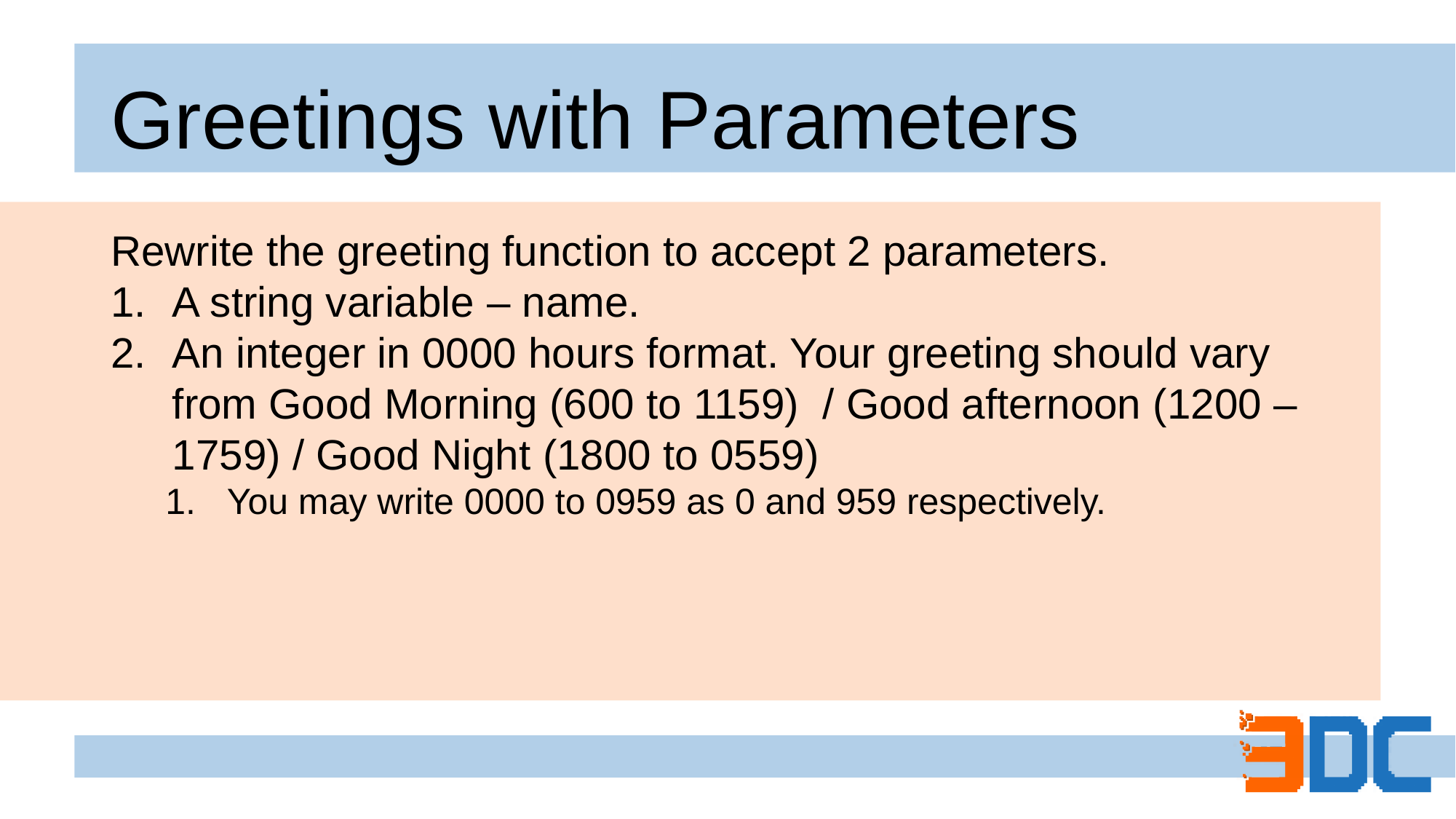

# Greetings with Parameters
Rewrite the greeting function to accept 2 parameters.
A string variable – name.
An integer in 0000 hours format. Your greeting should vary from Good Morning (600 to 1159)  / Good afternoon (1200 – 1759) / Good Night (1800 to 0559)
You may write 0000 to 0959 as 0 and 959 respectively.